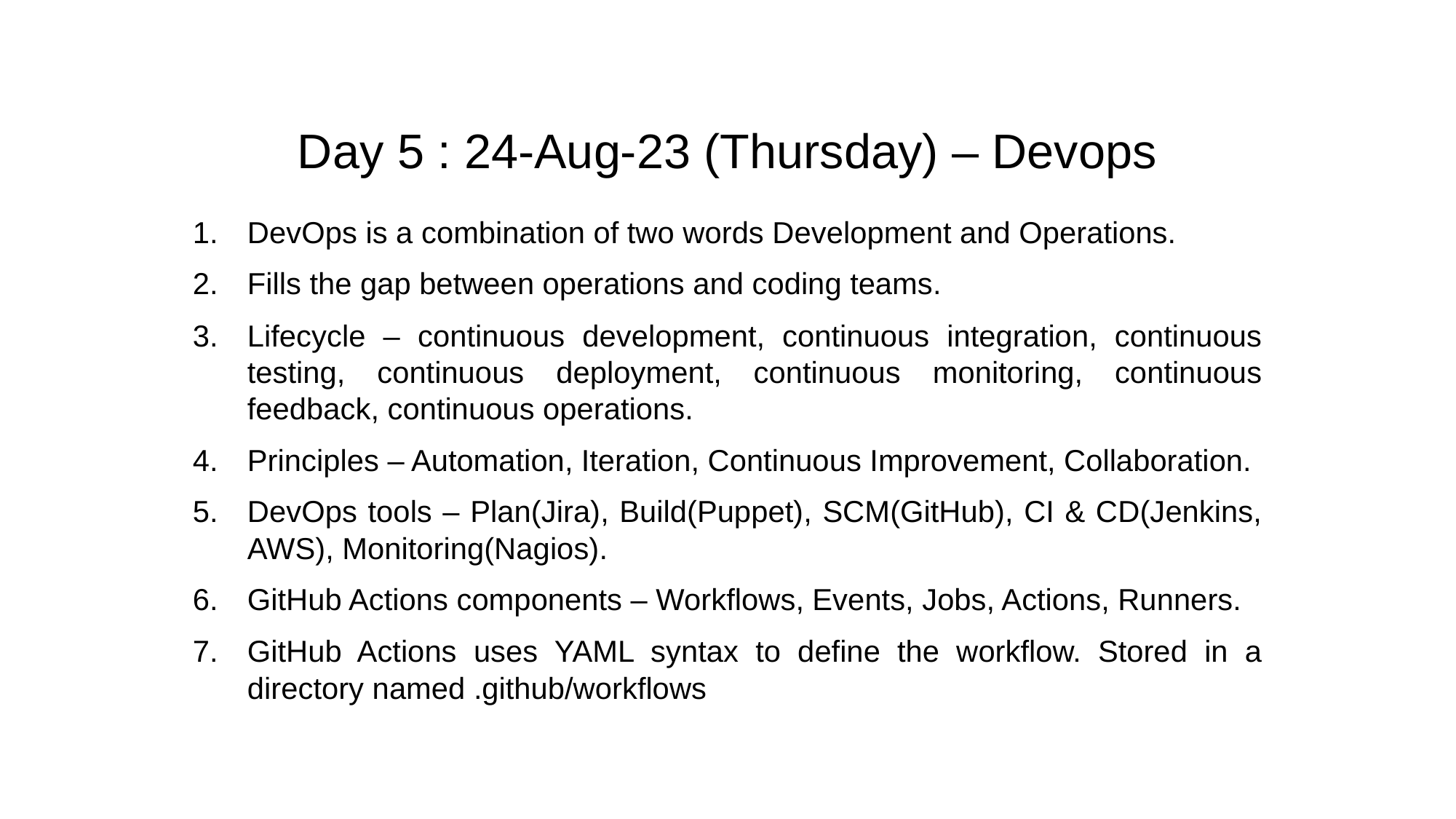

# Day 5 : 24-Aug-23 (Thursday) – Devops
DevOps is a combination of two words Development and Operations.
Fills the gap between operations and coding teams.
Lifecycle – continuous development, continuous integration, continuous testing, continuous deployment, continuous monitoring, continuous feedback, continuous operations.
Principles – Automation, Iteration, Continuous Improvement, Collaboration.
DevOps tools – Plan(Jira), Build(Puppet), SCM(GitHub), CI & CD(Jenkins, AWS), Monitoring(Nagios).
GitHub Actions components – Workflows, Events, Jobs, Actions, Runners.
GitHub Actions uses YAML syntax to define the workflow. Stored in a directory named .github/workflows